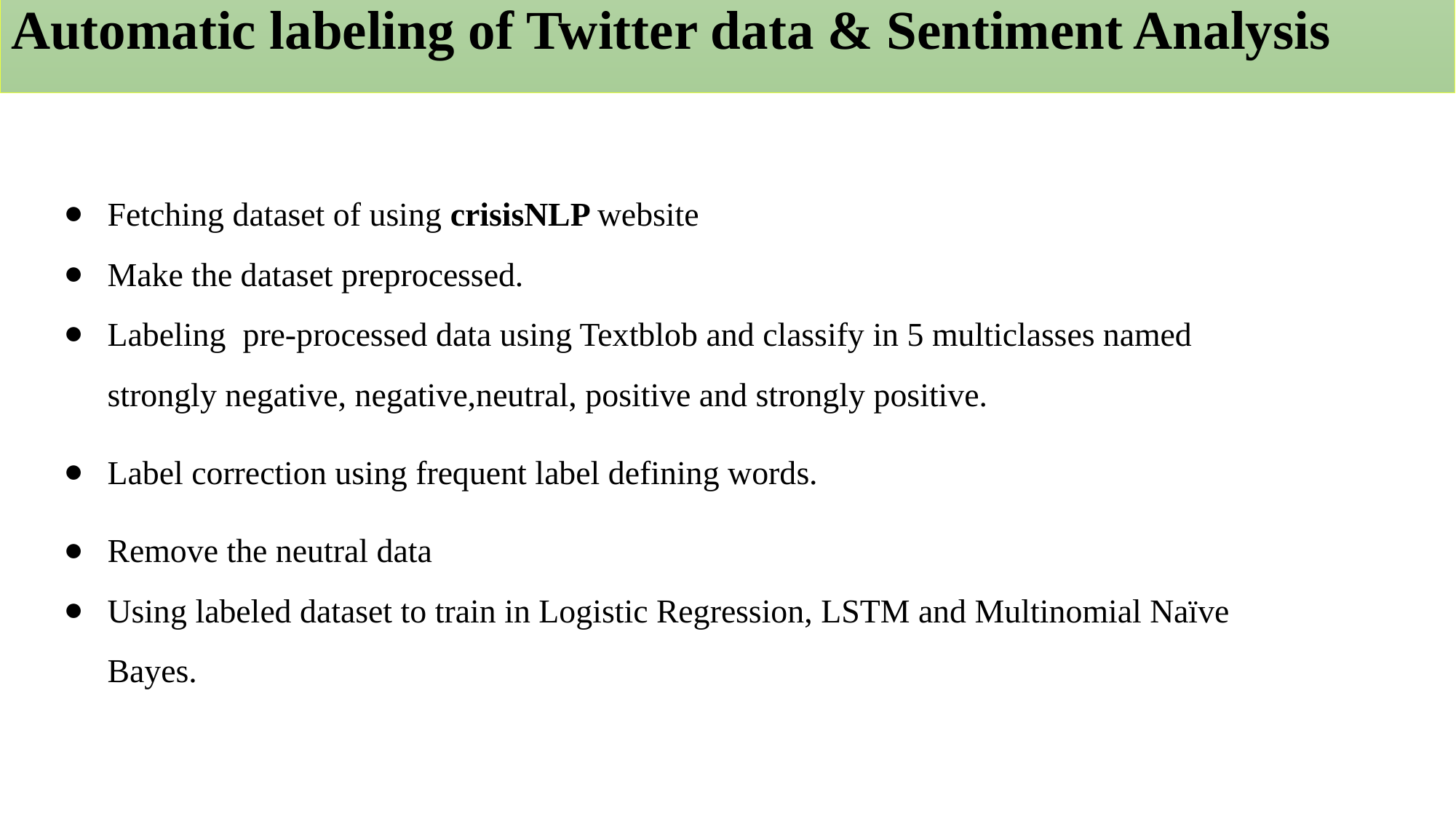

# Automatic labeling of Twitter data & Sentiment Analysis
Fetching dataset of using crisisNLP website
Make the dataset preprocessed.
Labeling  pre-processed data using Textblob and classify in 5 multiclasses named strongly negative, negative,neutral, positive and strongly positive.
Label correction using frequent label defining words.
Remove the neutral data
Using labeled dataset to train in Logistic Regression, LSTM and Multinomial Naïve Bayes.